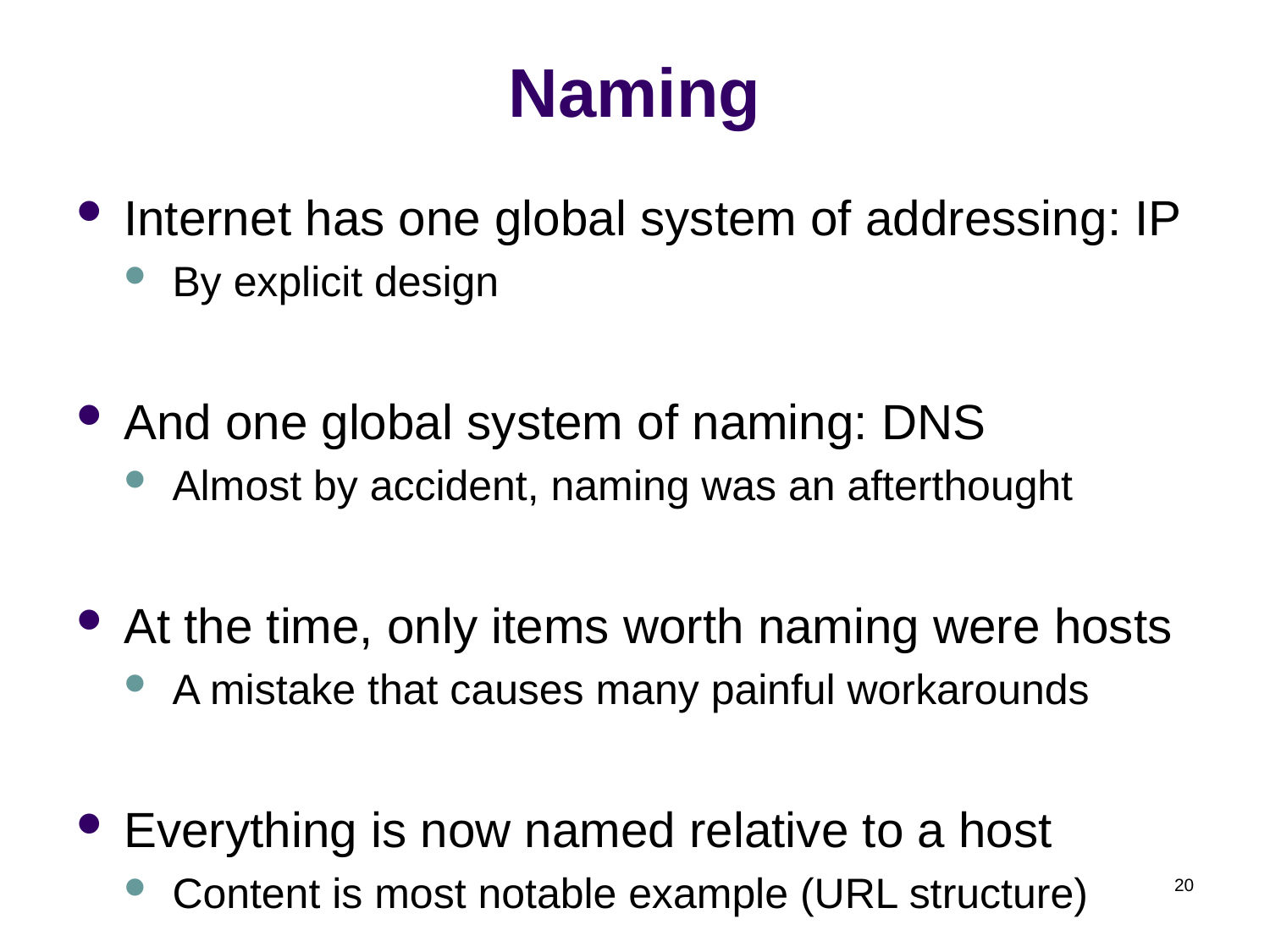

# Naming
Internet has one global system of addressing: IP
By explicit design

And one global system of naming: DNS
Almost by accident, naming was an afterthought

At the time, only items worth naming were hosts
A mistake that causes many painful workarounds

Everything is now named relative to a host
Content is most notable example (URL structure)

20